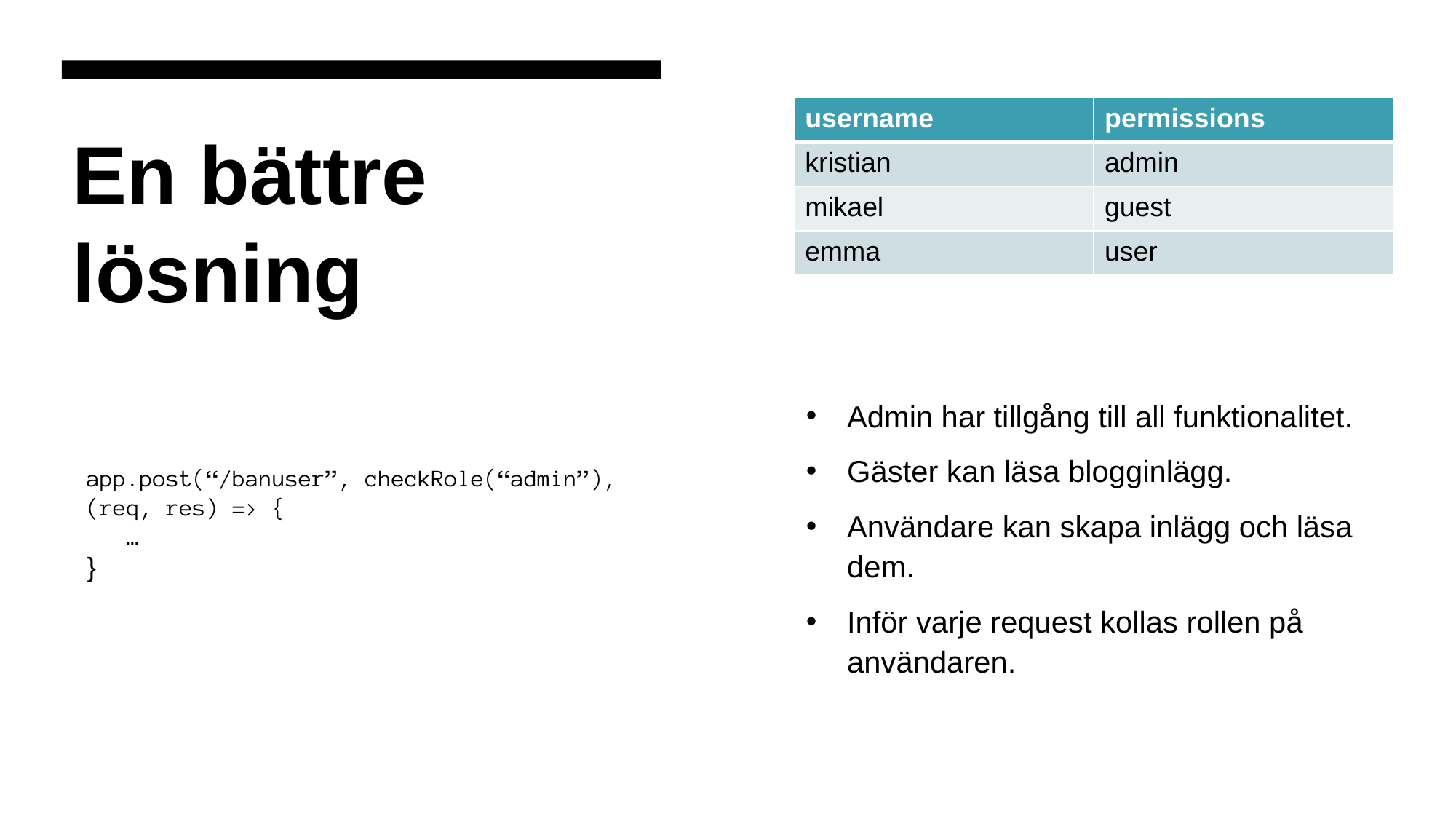

| username | permissions |
| --- | --- |
| kristian | admin |
| mikael | guest |
| emma | user |
# En bättre lösning
Admin har tillgång till all funktionalitet.
Gäster kan läsa blogginlägg.
Användare kan skapa inlägg och läsa dem.
Inför varje request kollas rollen på användaren.
app.post(“/banuser”, checkRole(“admin”), (req, res) => {
   …
}